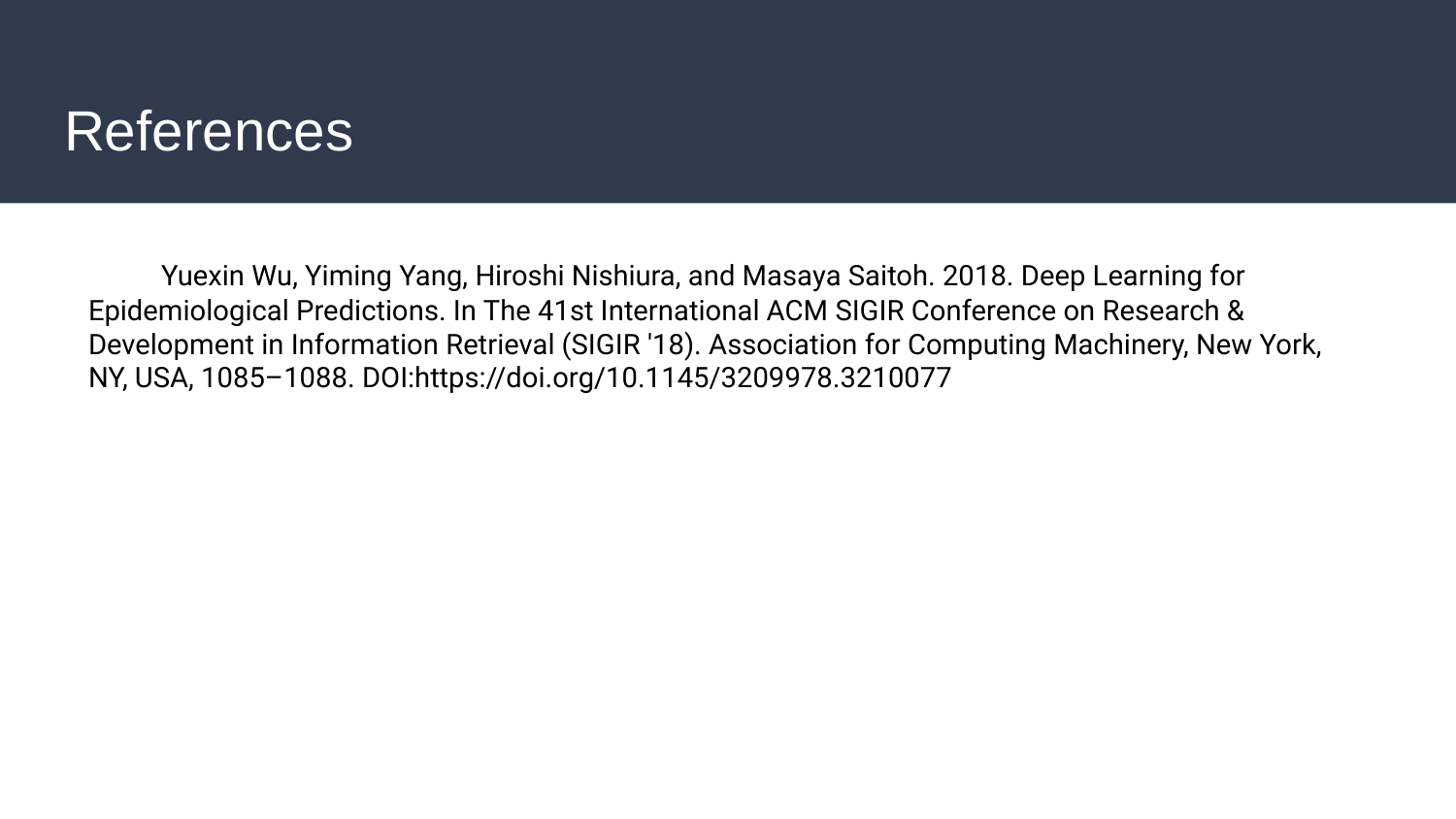

# References
Yuexin Wu, Yiming Yang, Hiroshi Nishiura, and Masaya Saitoh. 2018. Deep Learning for Epidemiological Predictions. In The 41st International ACM SIGIR Conference on Research & Development in Information Retrieval (SIGIR '18). Association for Computing Machinery, New York, NY, USA, 1085–1088. DOI:https://doi.org/10.1145/3209978.3210077